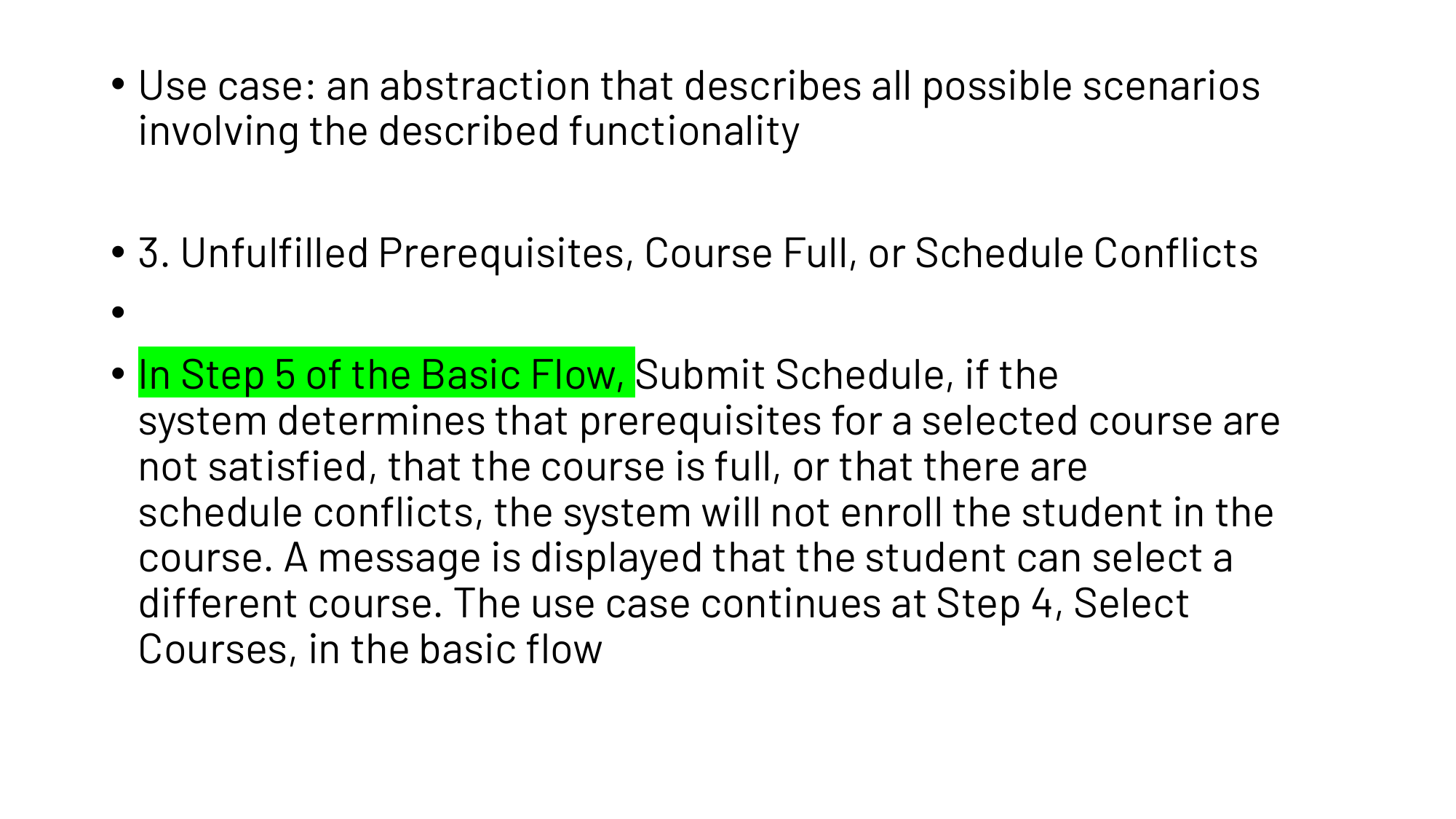

Use case: an abstraction that describes all possible scenarios involving the described functionality

3. Unfulfilled Prerequisites, Course Full, or Schedule Conflicts ​
​
In Step 5 of the Basic Flow, Submit Schedule, if the system determines that prerequisites for a selected course are not satisfied, that the course is full, or that there are schedule conflicts, the system will not enroll the student in the course. A message is displayed that the student can select a different course. The use case continues at Step 4, Select Courses, in the basic flow